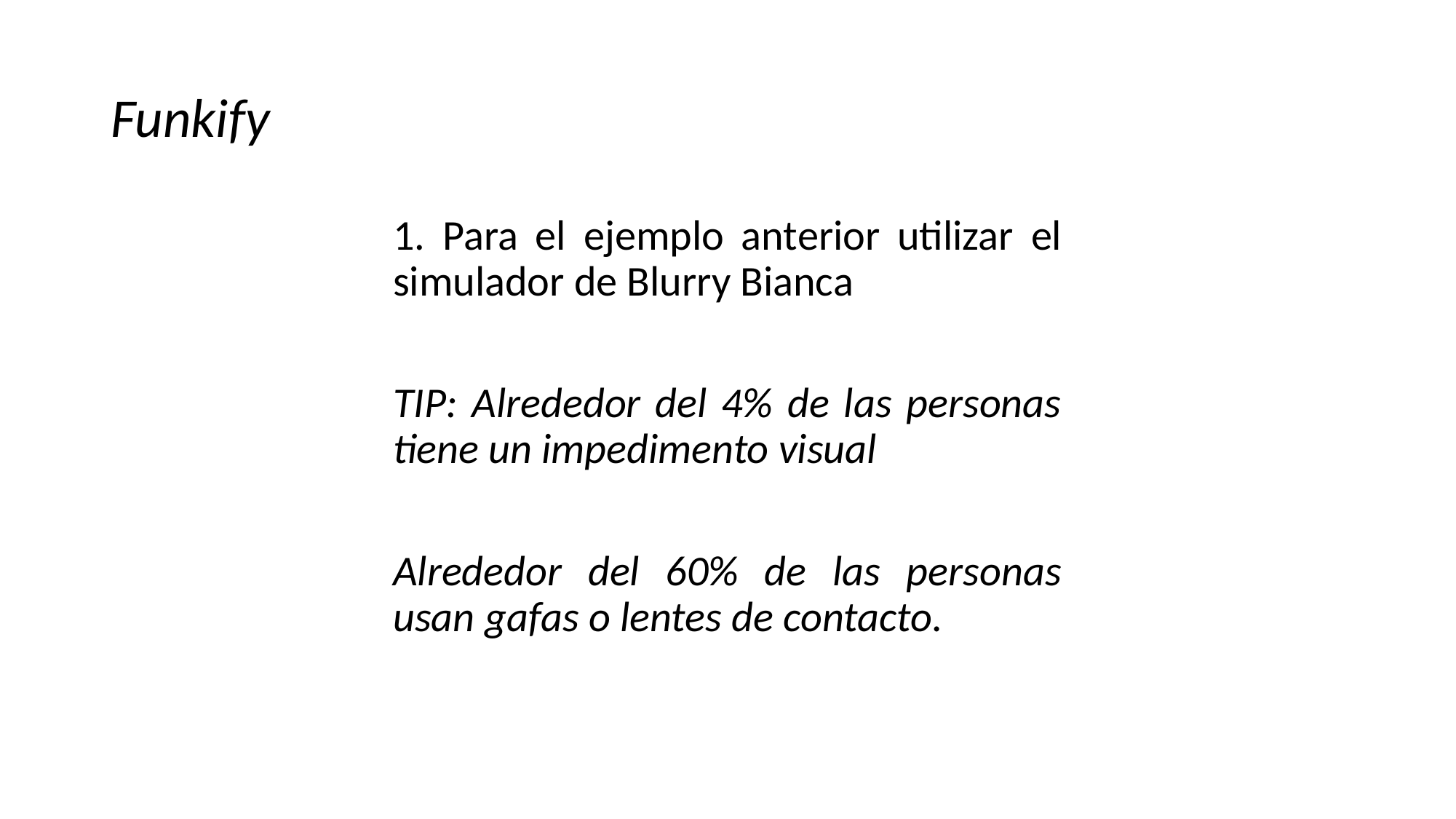

# Funkify
1. Para el ejemplo anterior utilizar el simulador de Blurry Bianca

TIP: Alrededor del 4% de las personas tiene un impedimento visual

Alrededor del 60% de las personas usan gafas o lentes de contacto.